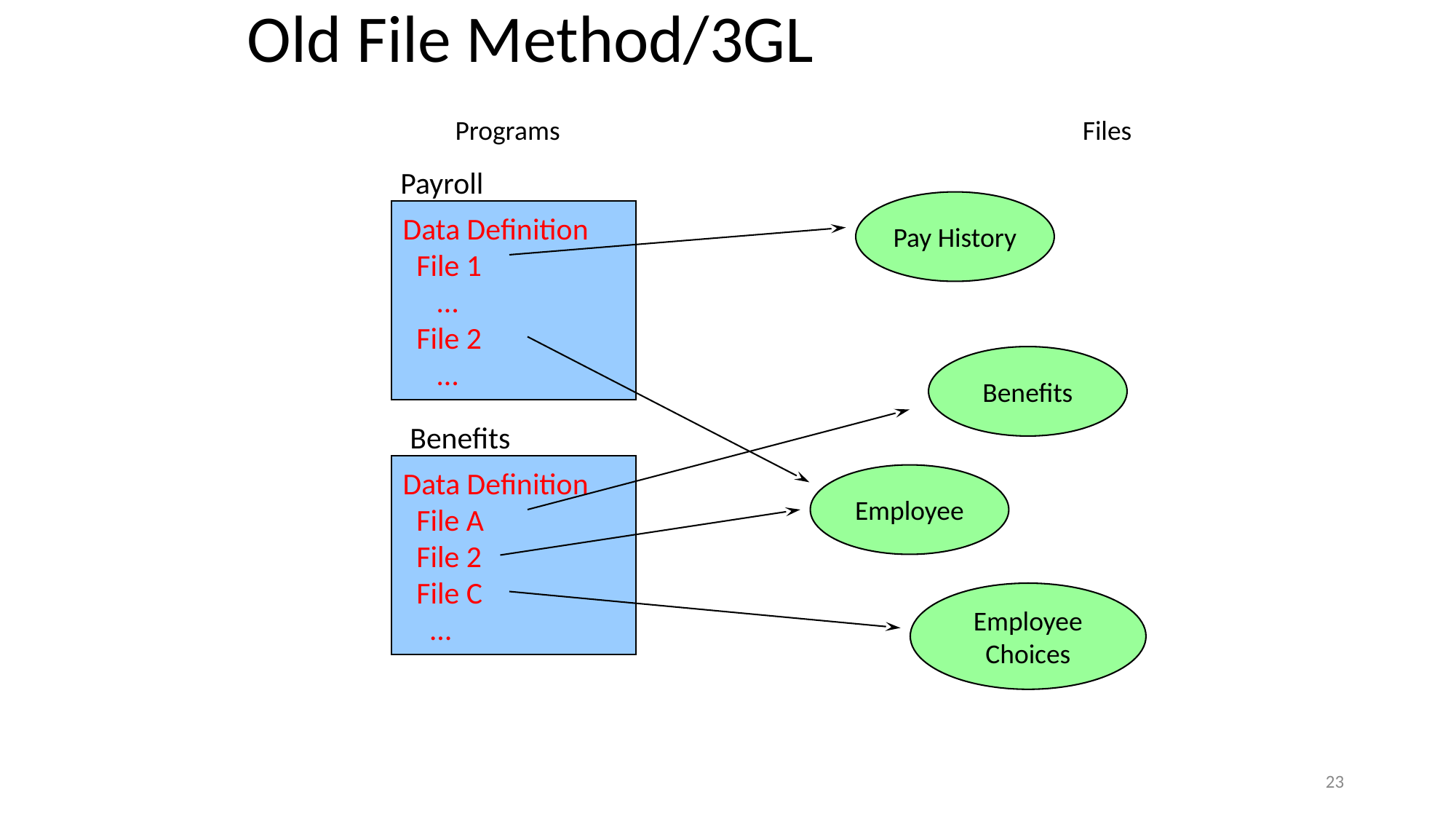

# Old File Method/3GL
Programs
Files
Payroll
Pay History
Data Definition
  File 1
     …
  File 2
     …

Benefits

Benefits
Data Definition
  File A
  File 2
  File C
    …
Employee

Employee
Choices

23